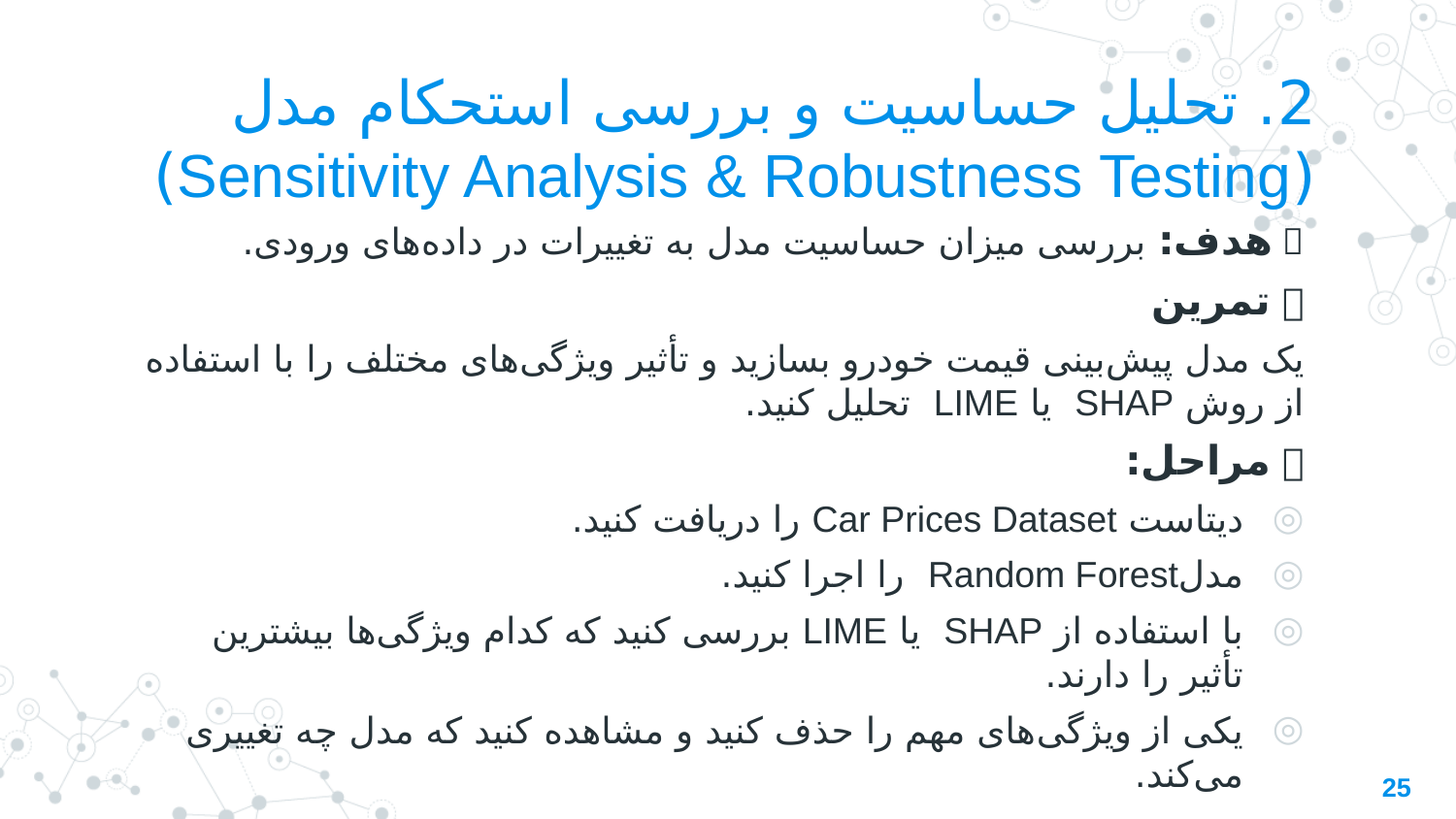

# 2. تحلیل حساسیت و بررسی استحکام مدل (Sensitivity Analysis & Robustness Testing)
🔹 هدف: بررسی میزان حساسیت مدل به تغییرات در داده‌های ورودی.
🔹 تمرین
یک مدل پیش‌بینی قیمت خودرو بسازید و تأثیر ویژگی‌های مختلف را با استفاده از روش SHAP  یا LIME  تحلیل کنید.
🔹 مراحل:
دیتاست Car Prices Dataset را دریافت کنید.
مدلRandom Forest  را اجرا کنید.
با استفاده از SHAP  یا LIME بررسی کنید که کدام ویژگی‌ها بیشترین تأثیر را دارند.
یکی از ویژگی‌های مهم را حذف کنید و مشاهده کنید که مدل چه تغییری می‌کند.
25